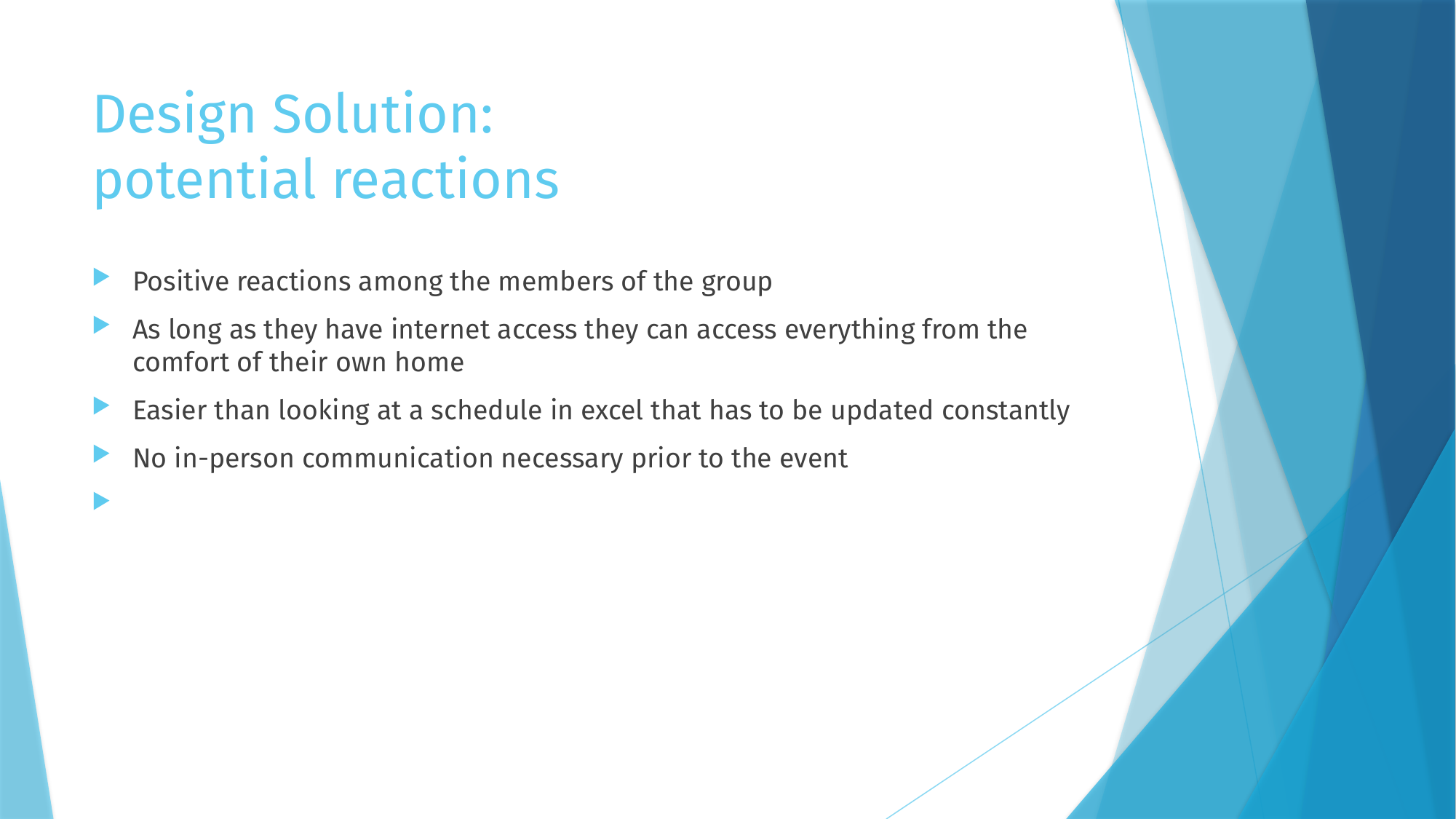

# Design Solution: potential reactions
Positive reactions among the members of the group
As long as they have internet access they can access everything from the comfort of their own home
Easier than looking at a schedule in excel that has to be updated constantly
No in-person communication necessary prior to the event